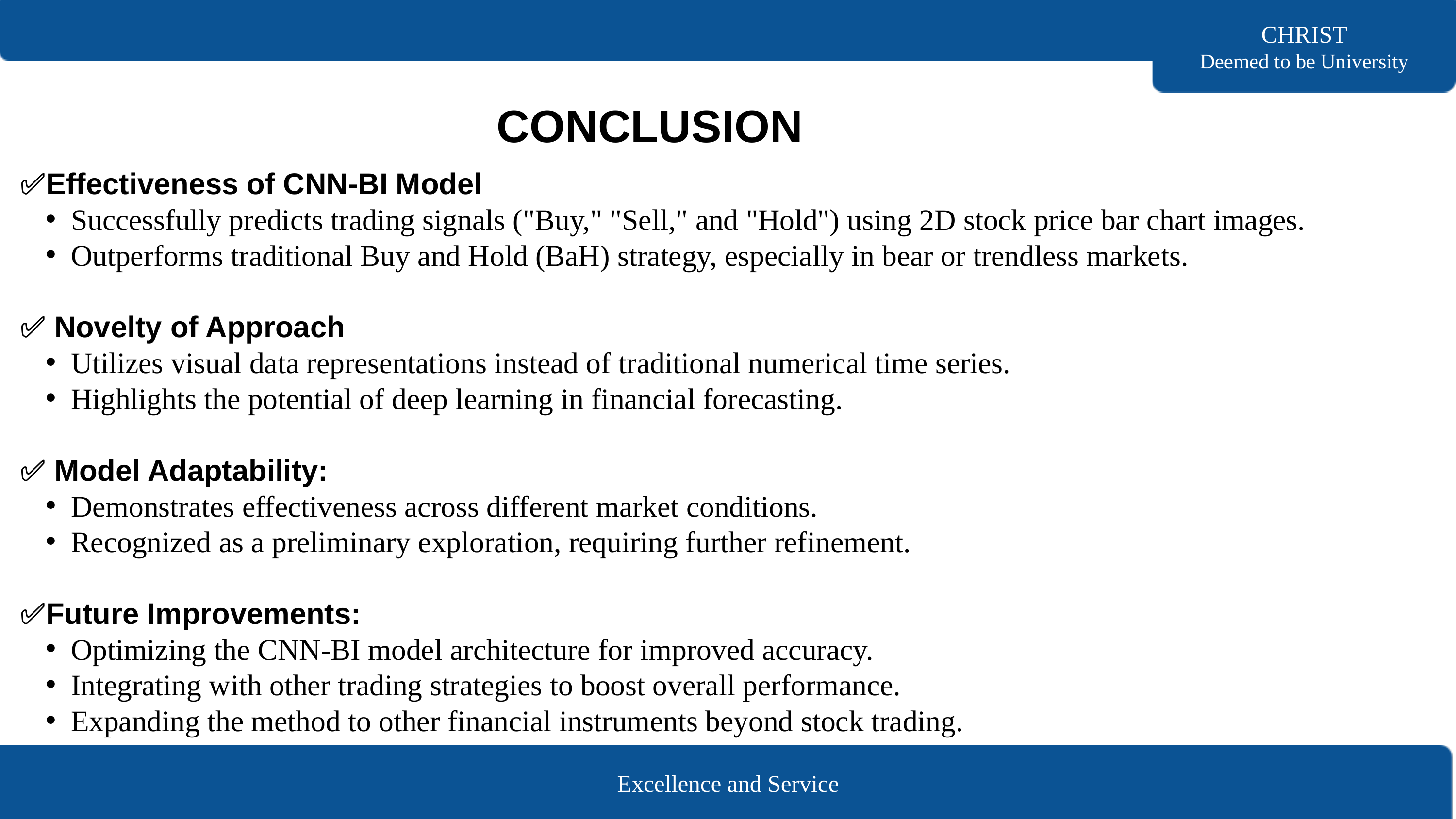

CHRIST
Deemed to be University
CONCLUSION
✅Effectiveness of CNN-BI Model
Successfully predicts trading signals ("Buy," "Sell," and "Hold") using 2D stock price bar chart images.
Outperforms traditional Buy and Hold (BaH) strategy, especially in bear or trendless markets.

✅ Novelty of Approach
Utilizes visual data representations instead of traditional numerical time series.
Highlights the potential of deep learning in financial forecasting.

✅ Model Adaptability:
Demonstrates effectiveness across different market conditions.
Recognized as a preliminary exploration, requiring further refinement.

✅Future Improvements:
Optimizing the CNN-BI model architecture for improved accuracy.
Integrating with other trading strategies to boost overall performance.
Expanding the method to other financial instruments beyond stock trading.

Excellence and Service